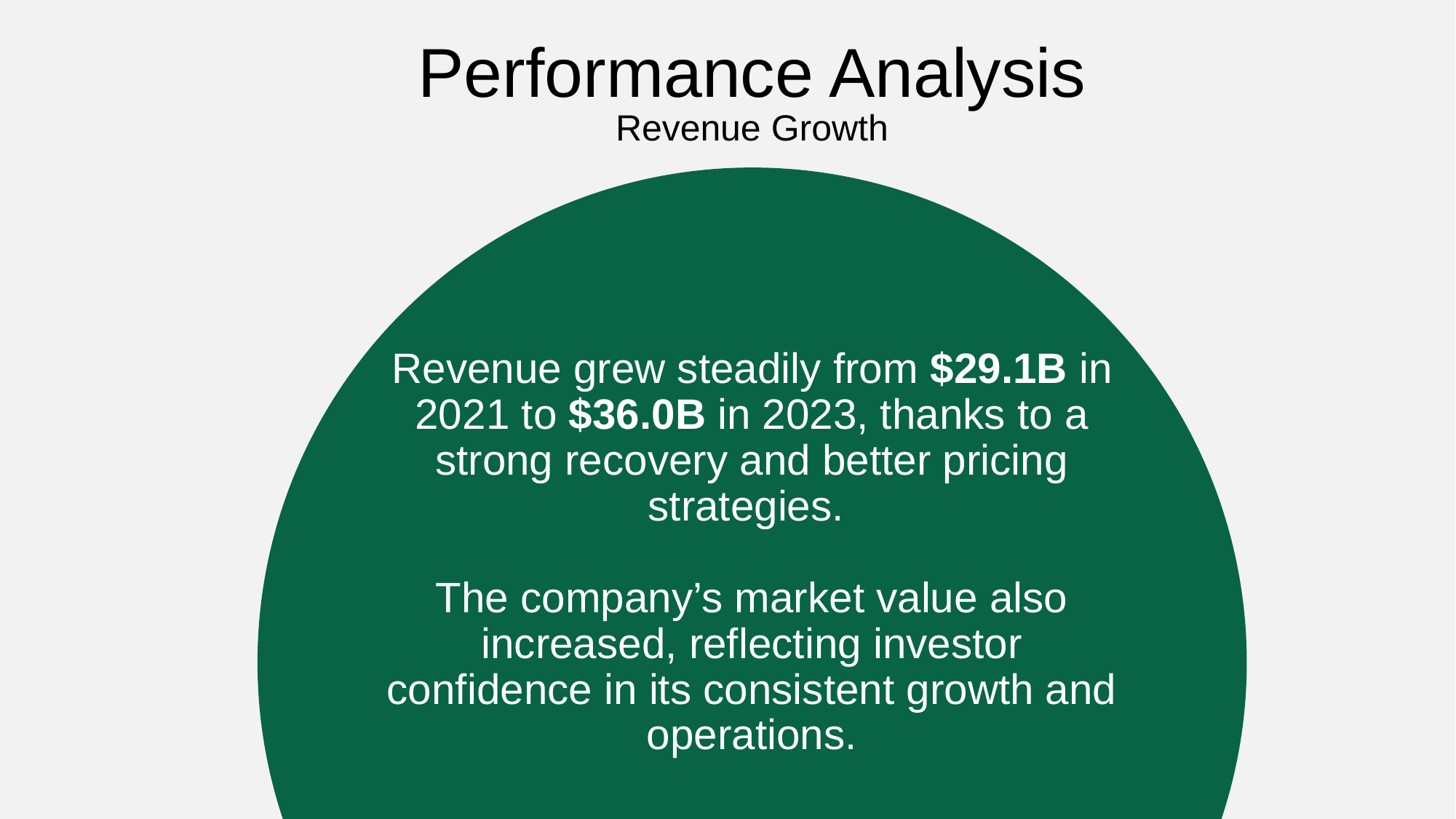

# Performance Analysis
Revenue Growth

Revenue grew steadily from $29.1B in 2021 to $36.0B in 2023, thanks to a strong recovery and better pricing strategies.
The company’s market value also increased, reflecting investor confidence in its consistent growth and operations.